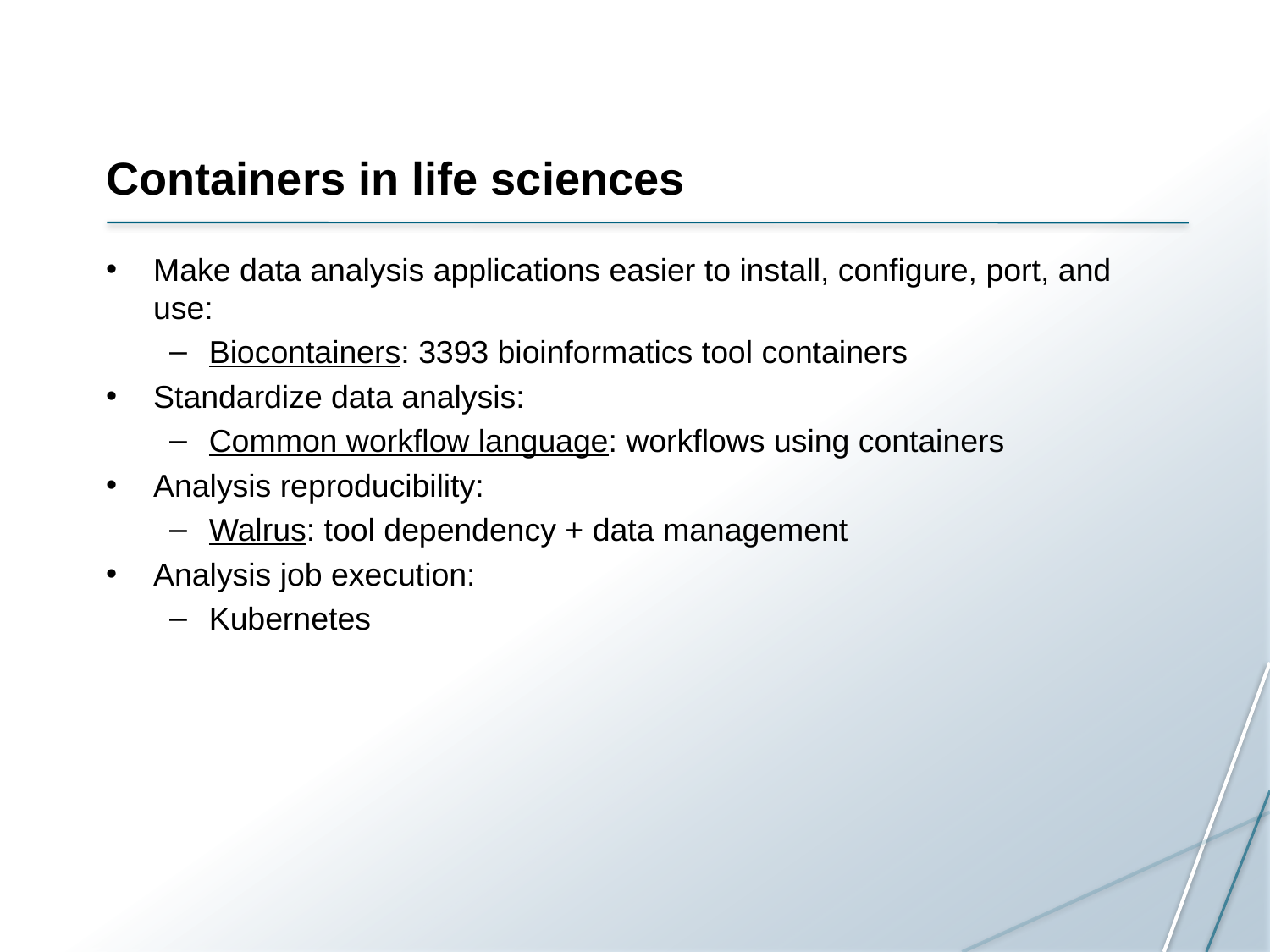

# Containers in life sciences
Make data analysis applications easier to install, configure, port, and use:
Biocontainers: 3393 bioinformatics tool containers
Standardize data analysis:
Common workflow language: workflows using containers
Analysis reproducibility:
Walrus: tool dependency + data management
Analysis job execution:
Kubernetes